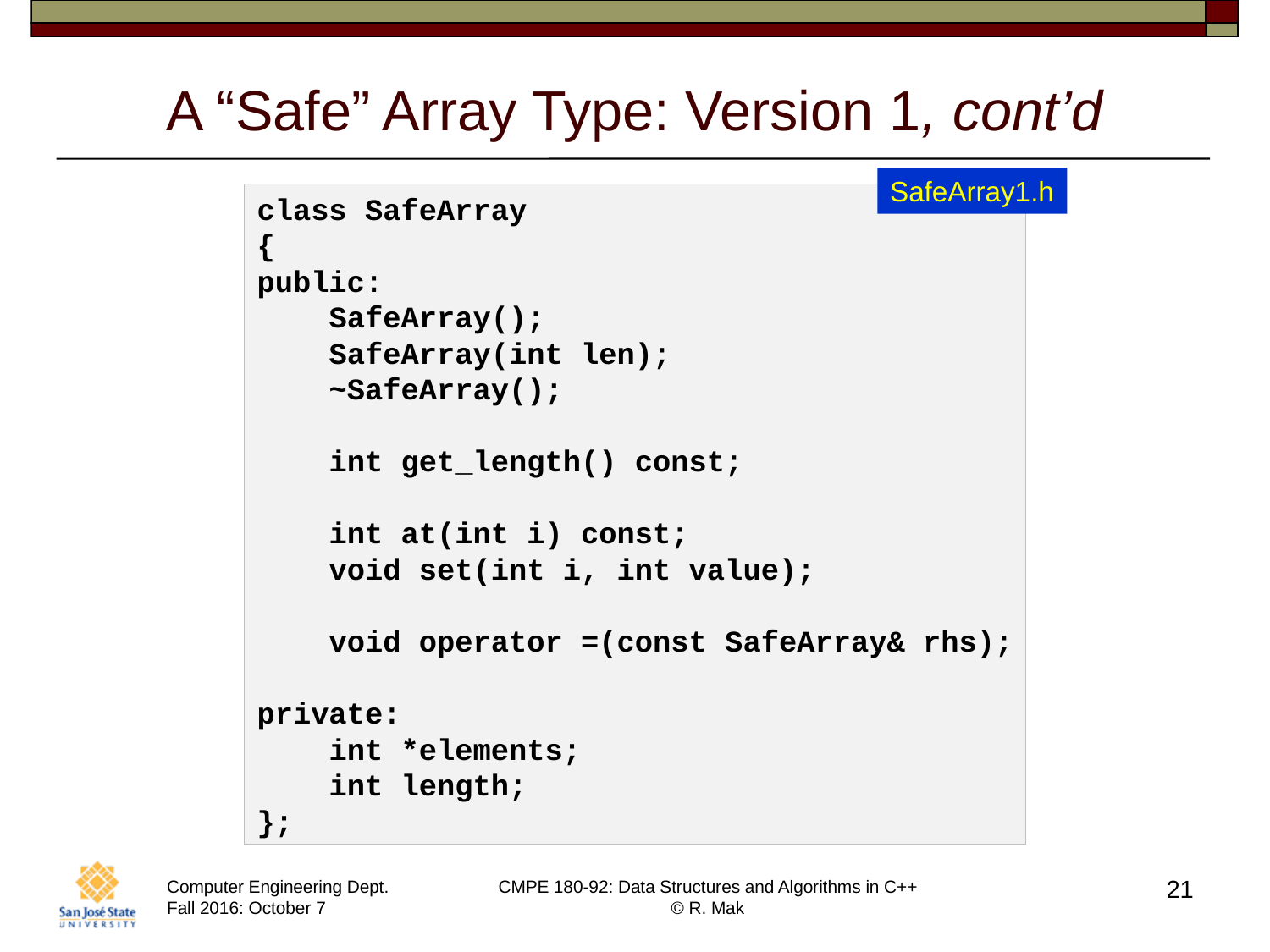

# A “Safe” Array Type: Version 1, cont’d
SafeArray1.h
class SafeArray
{
public:
    SafeArray();
    SafeArray(int len);
    ~SafeArray();

    int get_length() const;

    int at(int i) const;
    void set(int i, int value);

    void operator =(const SafeArray& rhs);

private:
    int *elements;
    int length;
};
21